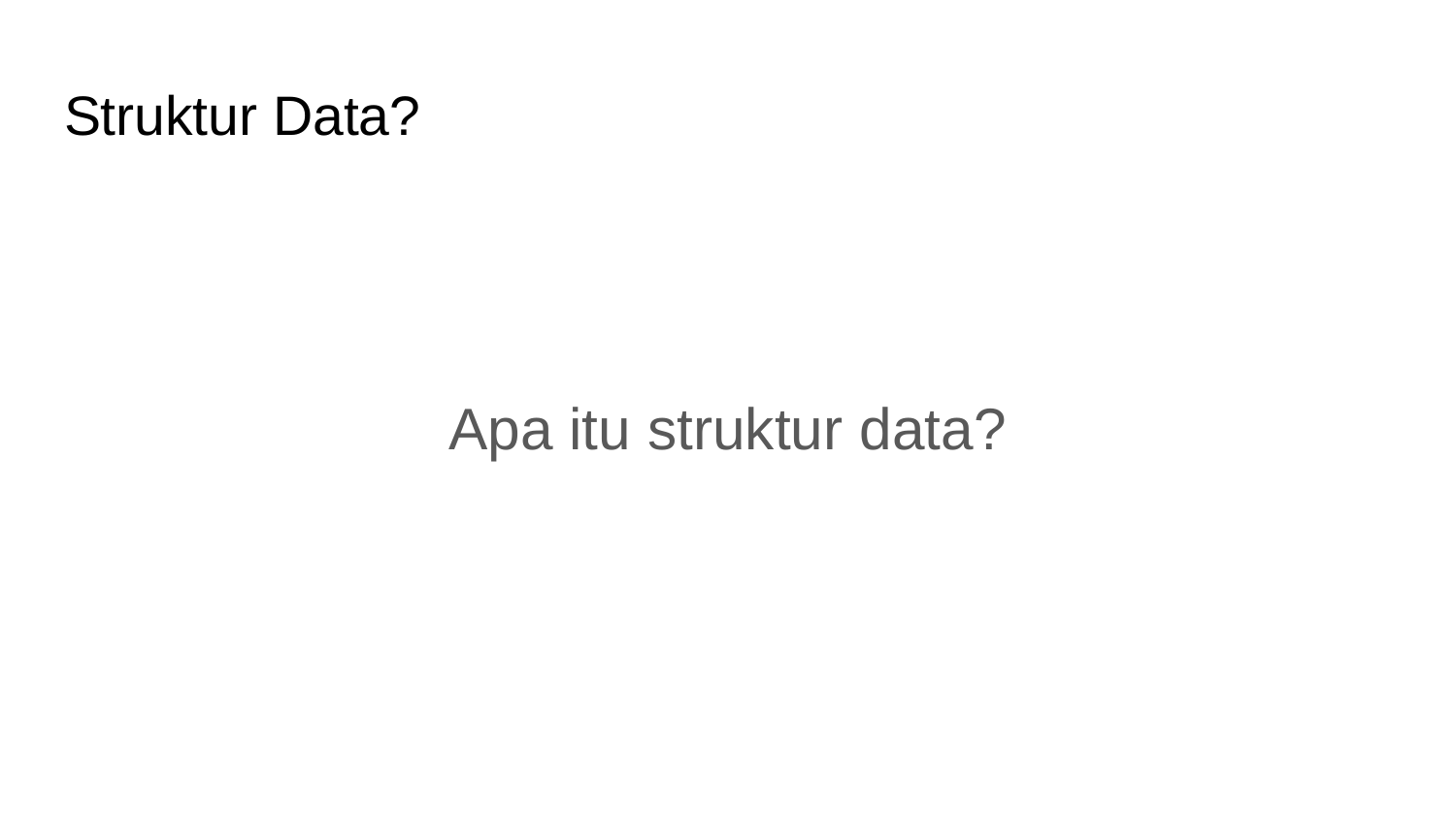

# Struktur Data?

Apa itu struktur data?